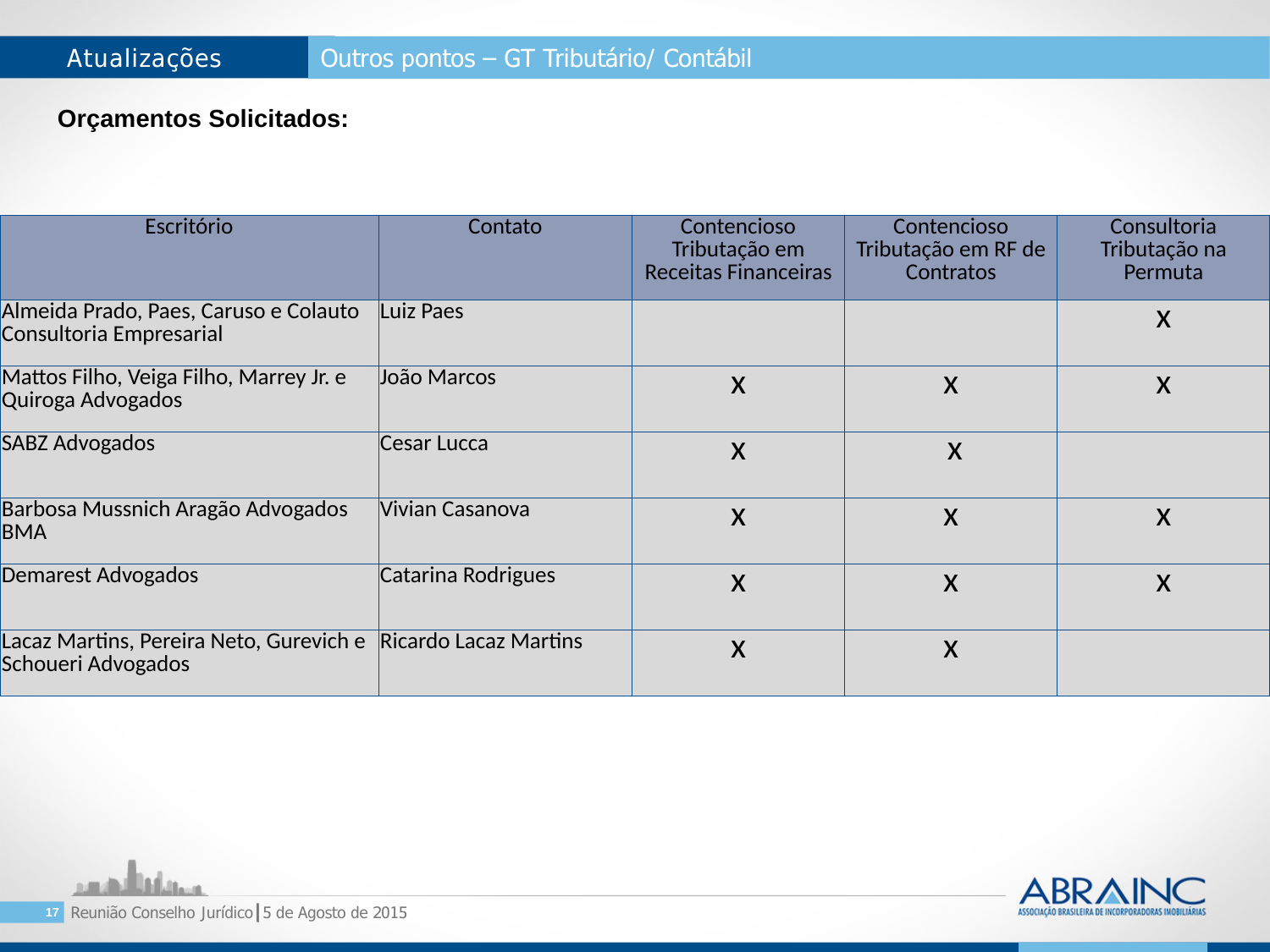

Atualizações
Outros pontos – GT Tributário/ Contábil
Orçamentos Solicitados:
| Escritório | Contato | Contencioso Tributação em Receitas Financeiras | Contencioso Tributação em RF de Contratos | Consultoria Tributação na Permuta |
| --- | --- | --- | --- | --- |
| Almeida Prado, Paes, Caruso e Colauto Consultoria Empresarial | Luiz Paes |  |  | x |
| Mattos Filho, Veiga Filho, Marrey Jr. e Quiroga Advogados | João Marcos | x | x | x |
| SABZ Advogados | Cesar Lucca | x | x |  |
| Barbosa Mussnich Aragão Advogados BMA | Vivian Casanova | x | x | x |
| Demarest Advogados | Catarina Rodrigues | x | x | x |
| Lacaz Martins, Pereira Neto, Gurevich e Schoueri Advogados | Ricardo Lacaz Martins | x | x |  |